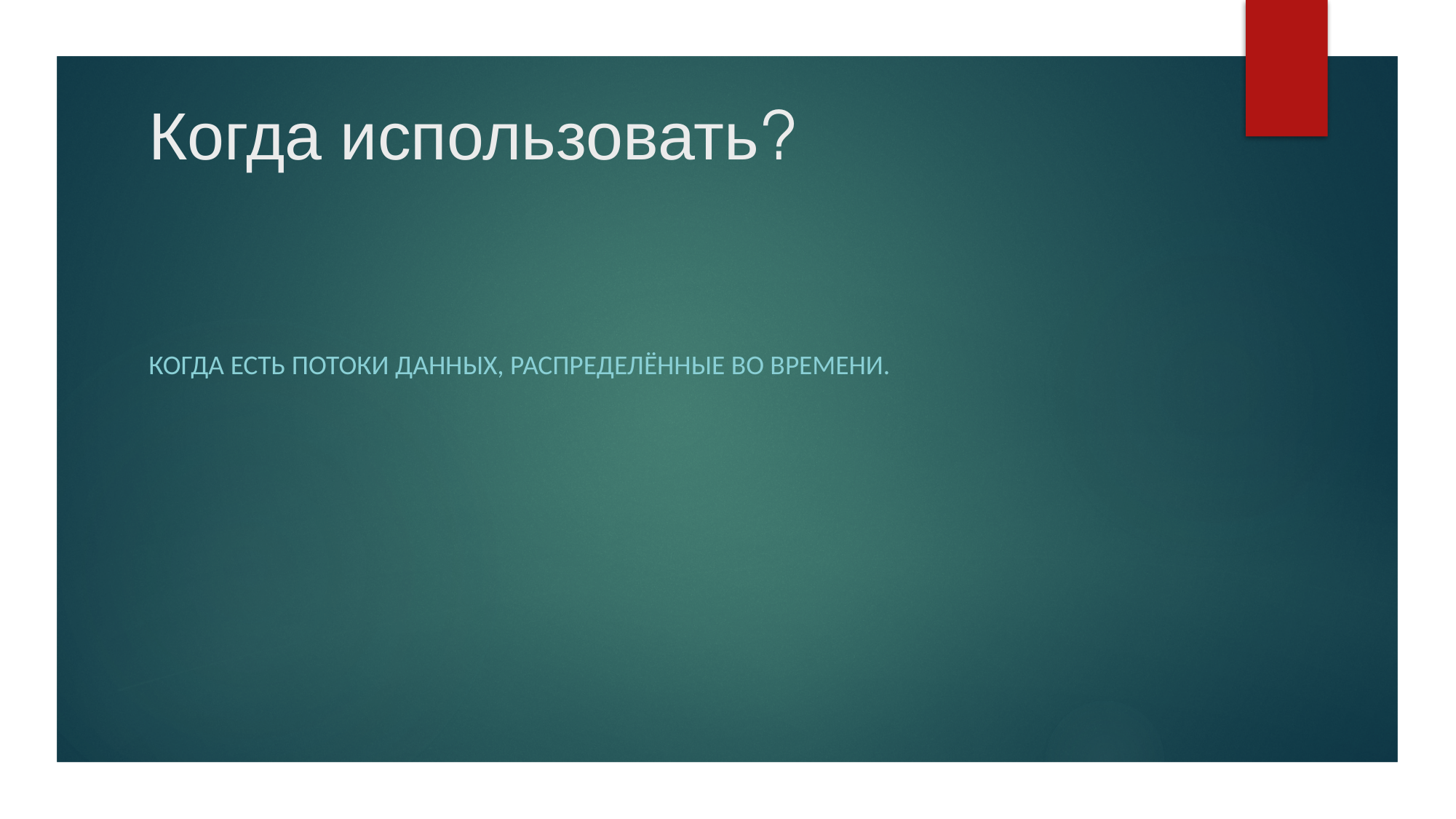

# Когда использовать?
Когда есть потоки данных, распределённые во времени.